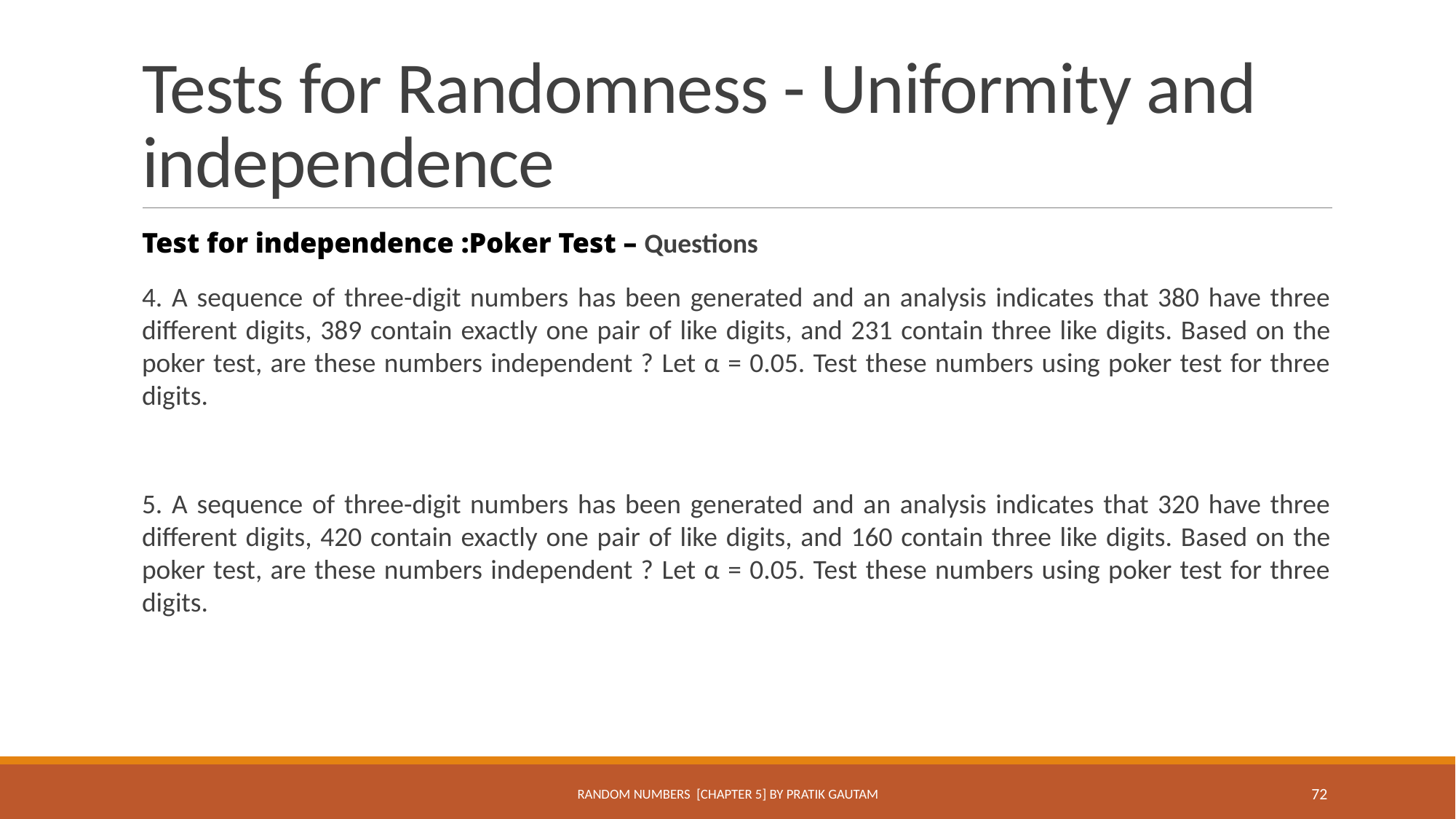

# Tests for Randomness - Uniformity and independence
Test for independence :Poker Test – Questions
4. A sequence of three-digit numbers has been generated and an analysis indicates that 380 have three different digits, 389 contain exactly one pair of like digits, and 231 contain three like digits. Based on the poker test, are these numbers independent ? Let α = 0.05. Test these numbers using poker test for three digits.

5. A sequence of three-digit numbers has been generated and an analysis indicates that 320 have three different digits, 420 contain exactly one pair of like digits, and 160 contain three like digits. Based on the poker test, are these numbers independent ? Let α = 0.05. Test these numbers using poker test for three digits.

Random Numbers  [Chapter 5] By Pratik Gautam
72